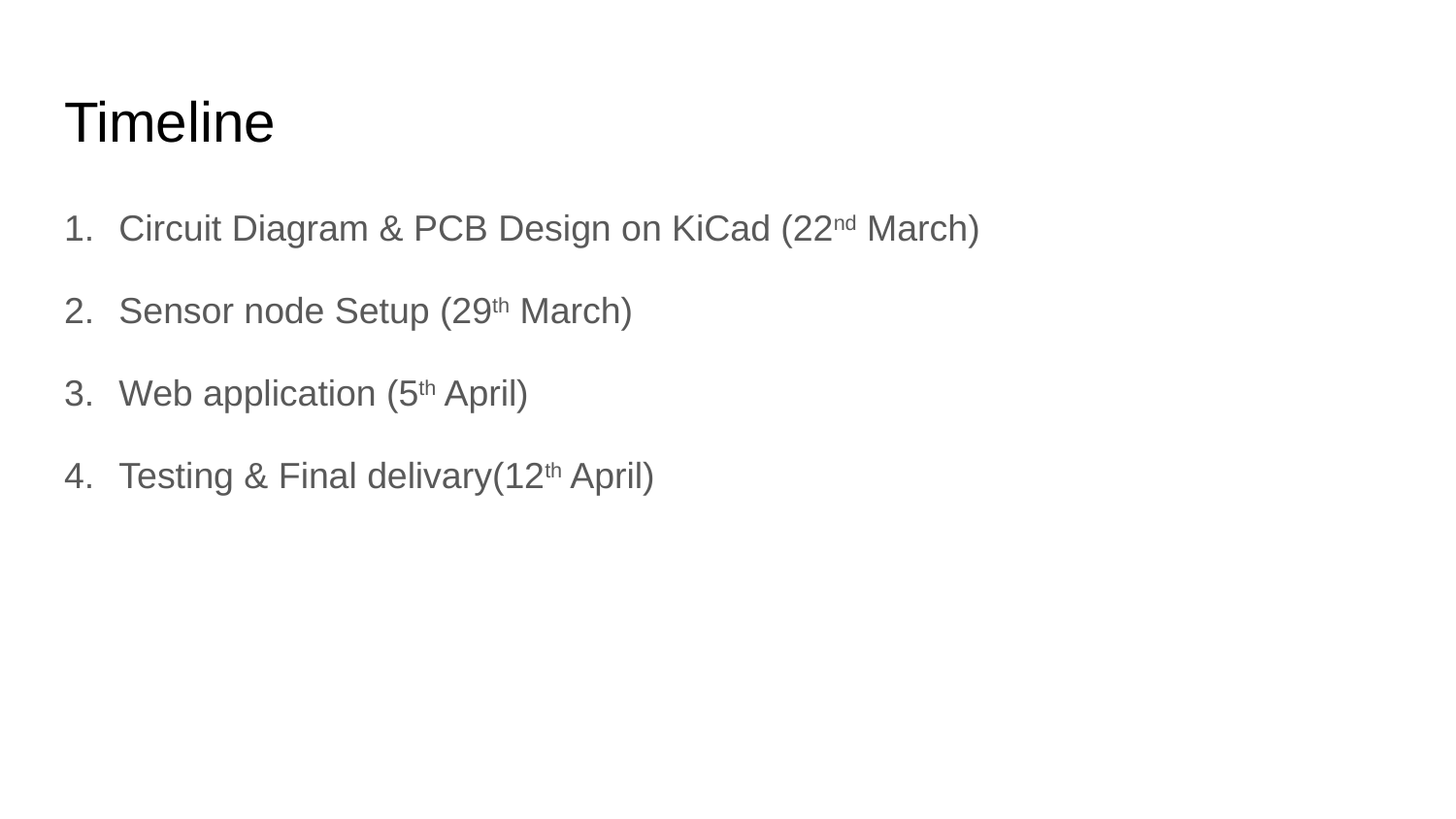

# Timeline
Circuit Diagram & PCB Design on KiCad (22nd March)
Sensor node Setup (29th March)
Web application (5th April)
Testing & Final delivary(12th April)